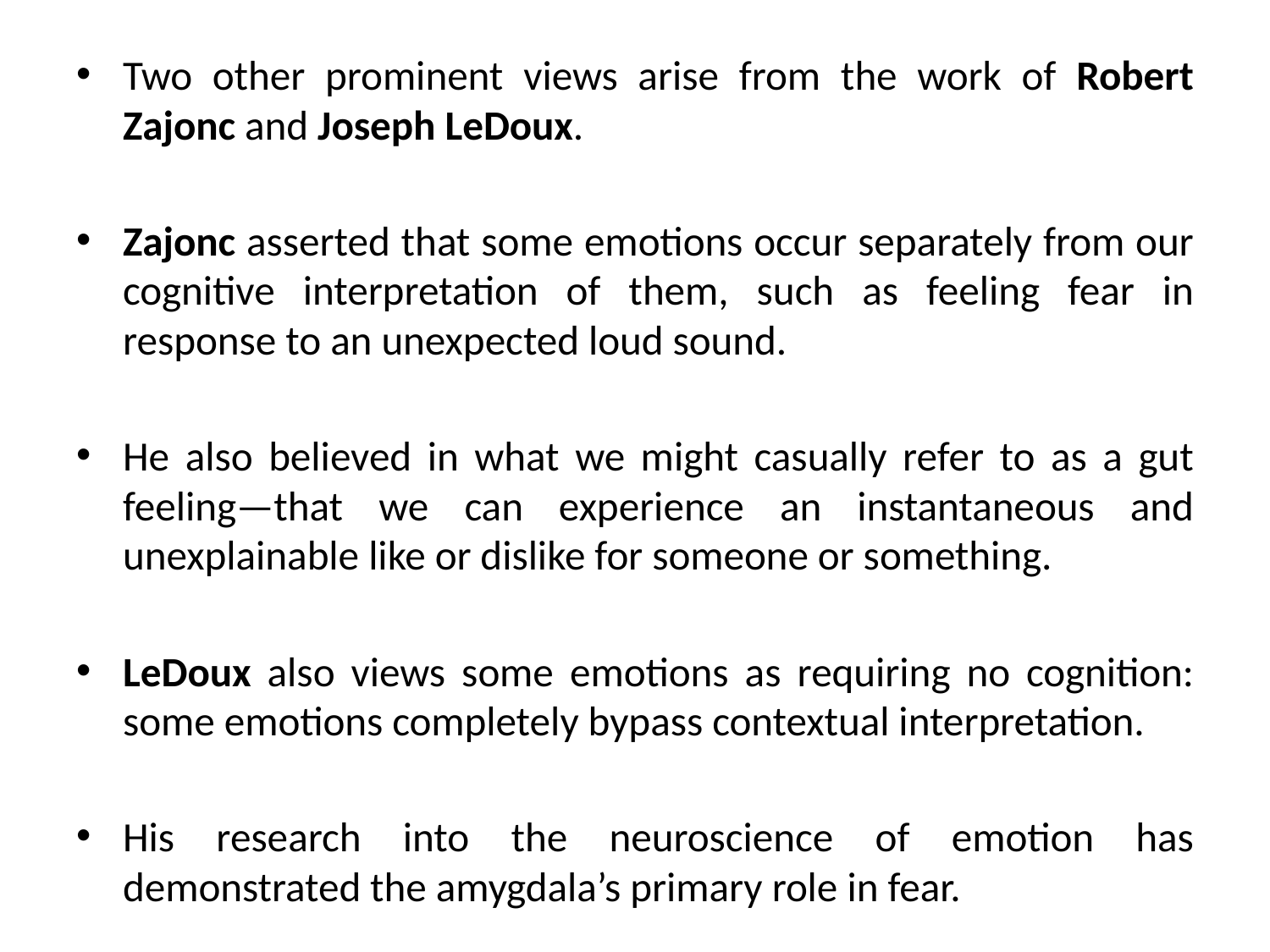

Two other prominent views arise from the work of Robert Zajonc and Joseph LeDoux.

Zajonc asserted that some emotions occur separately from our cognitive interpretation of them, such as feeling fear in response to an unexpected loud sound.

He also believed in what we might casually refer to as a gut feeling—that we can experience an instantaneous and unexplainable like or dislike for someone or something.

LeDoux also views some emotions as requiring no cognition: some emotions completely bypass contextual interpretation.

His research into the neuroscience of emotion has demonstrated the amygdala’s primary role in fear.